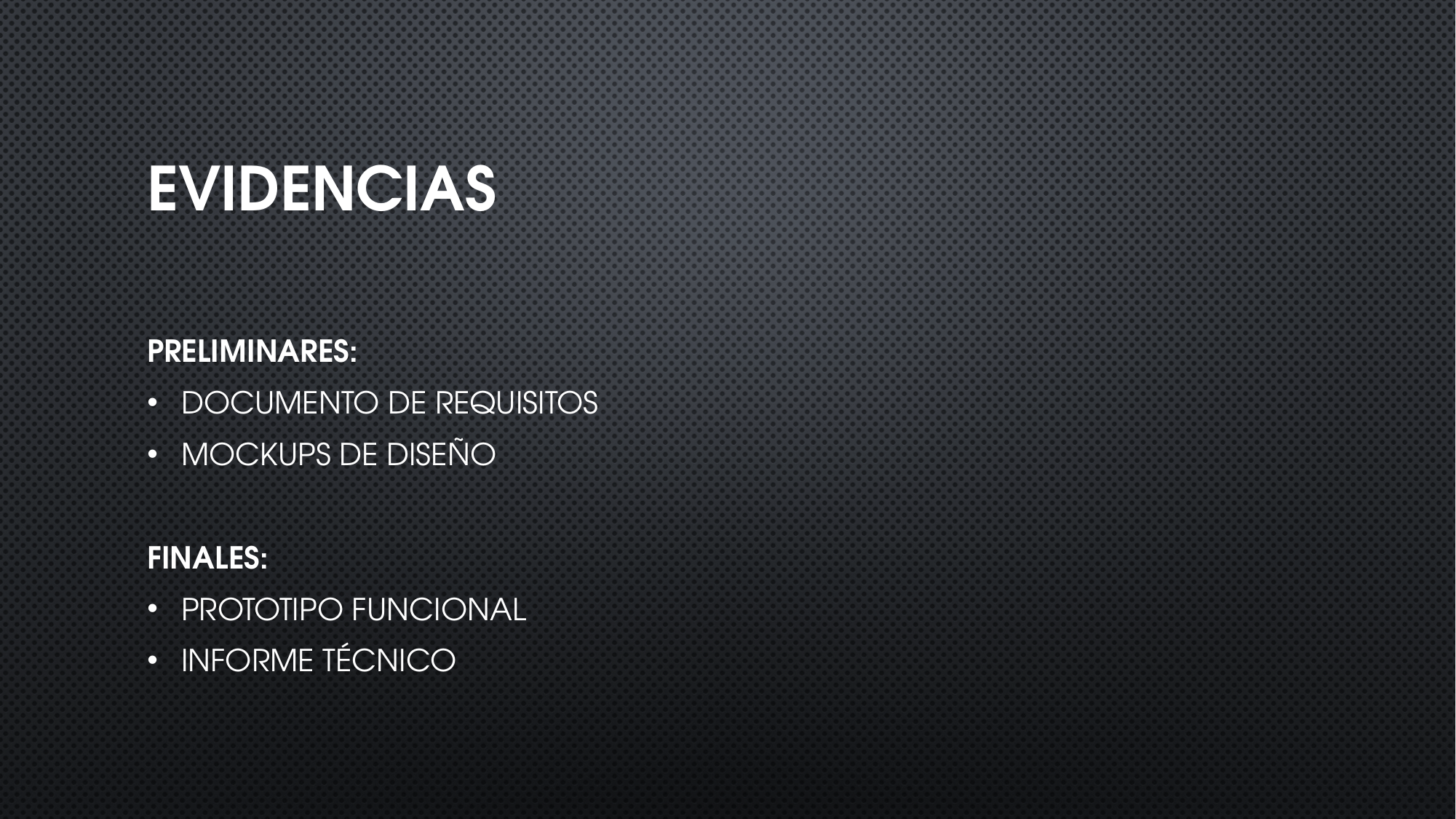

# Evidencias
Preliminares:
Documento de requisitos
Mockups de diseño

Finales:
Prototipo funcional
Informe técnico